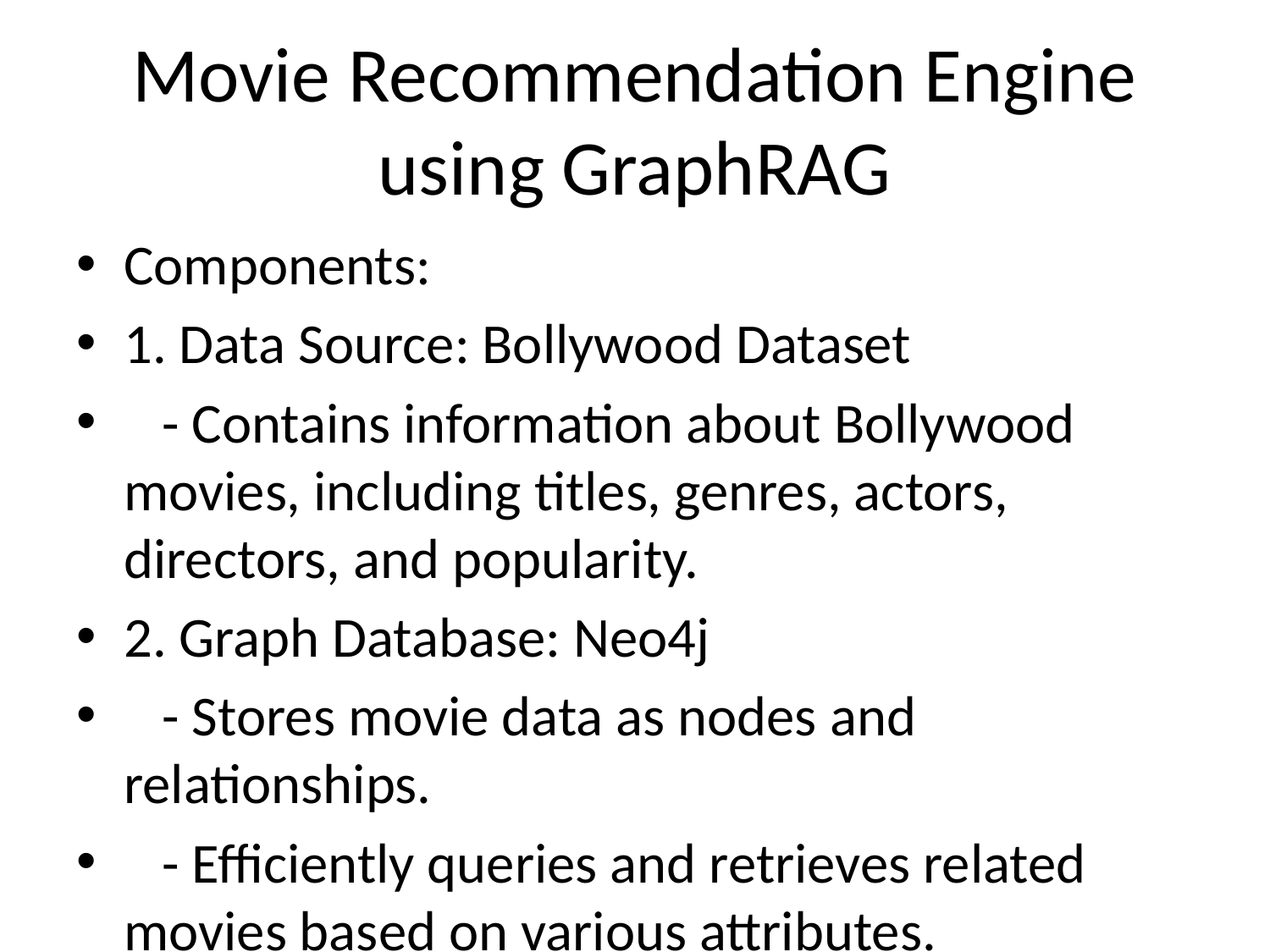

# Movie Recommendation Engine using GraphRAG
Components:
1. Data Source: Bollywood Dataset
   - Contains information about Bollywood movies, including titles, genres, actors, directors, and popularity.
2. Graph Database: Neo4j
   - Stores movie data as nodes and relationships.
   - Efficiently queries and retrieves related movies based on various attributes.
3. Recommendation Algorithm: GraphRAG
   - Utilizes graph-based algorithms to find similar movies.
   - Considers factors like genre, actors, directors, and user preferences.

Flow:
1. User watches a movie.
2. Query the Graph Database to find similar movies based on the watched movie's attributes.
3. Retrieve and display a list of recommended movies to the user.